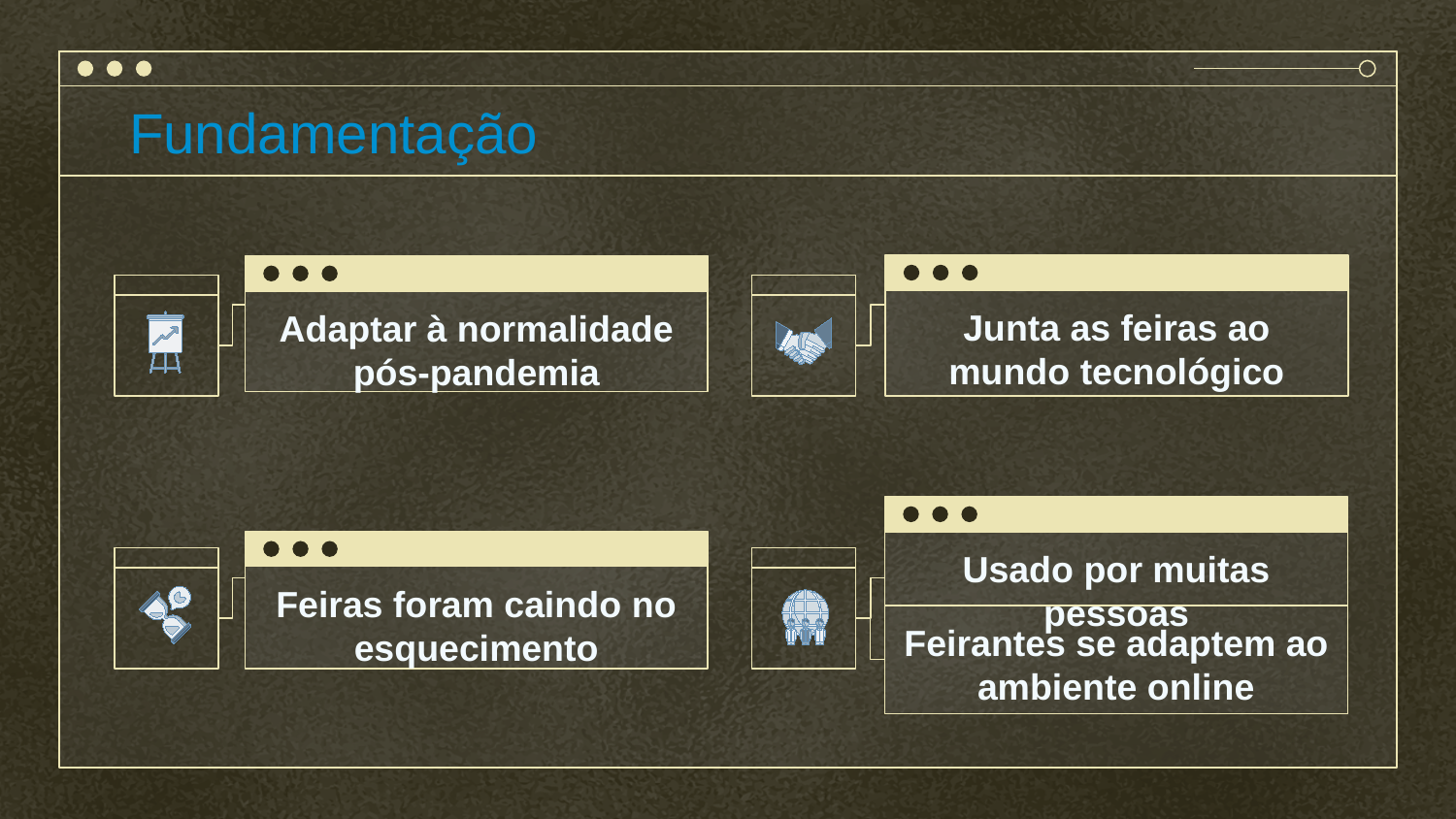

# Fundamentação

Junta as feiras ao mundo tecnológico
Adaptar à normalidade pós-pandemia

Usado por muitas pessoas

Feiras foram caindo no esquecimento

Feirantes se adaptem ao ambiente online